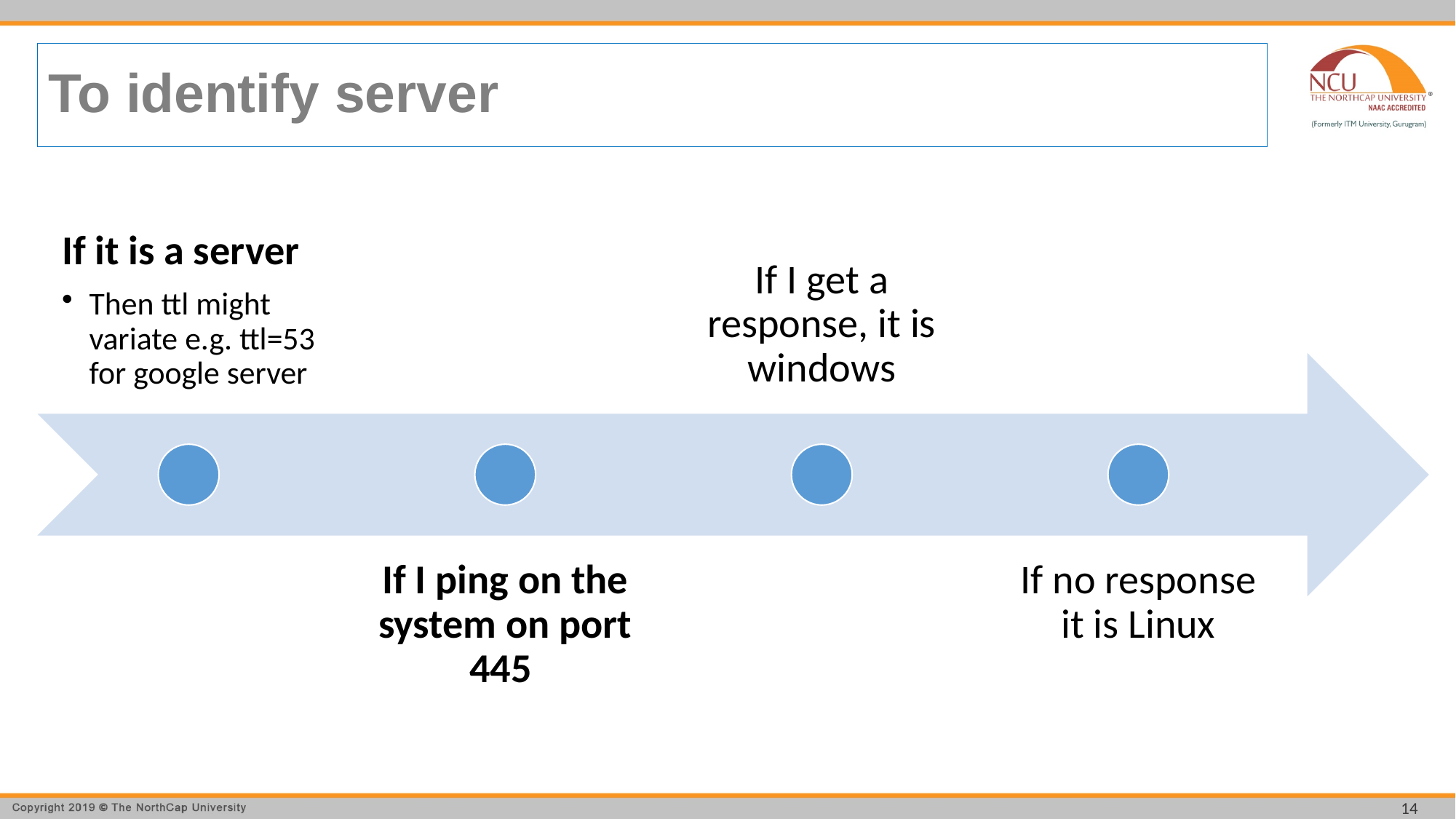

# To identify server
If it is a server
Then ttl might variate e.g. ttl=53 for google server
If I ping on the system on port 445
If I get a response, it is windows
If no response it is Linux
14